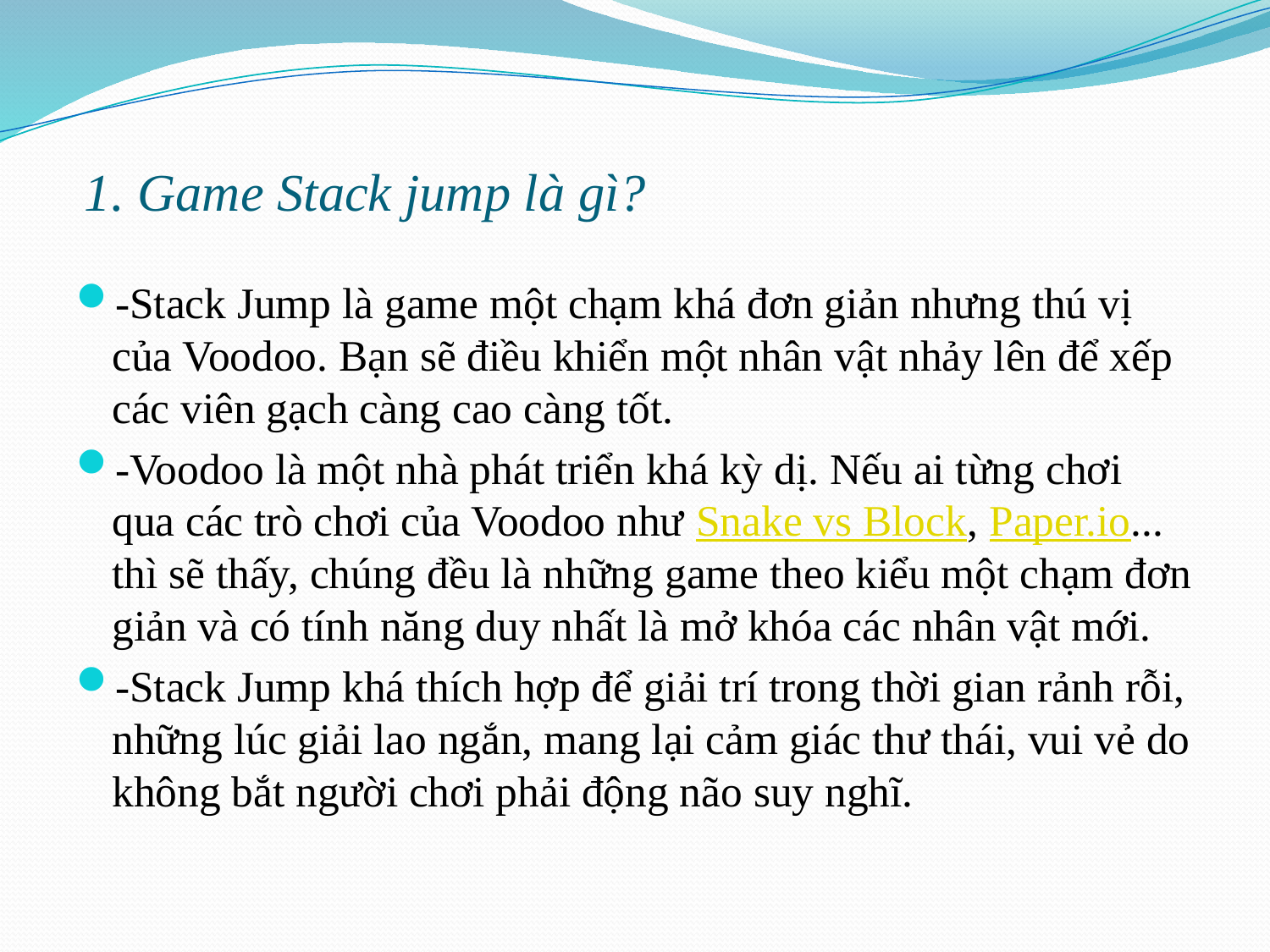

# 1. Game Stack jump là gì?
-Stack Jump là game một chạm khá đơn giản nhưng thú vị của Voodoo. Bạn sẽ điều khiển một nhân vật nhảy lên để xếp các viên gạch càng cao càng tốt.
-Voodoo là một nhà phát triển khá kỳ dị. Nếu ai từng chơi qua các trò chơi của Voodoo như Snake vs Block, Paper.io... thì sẽ thấy, chúng đều là những game theo kiểu một chạm đơn giản và có tính năng duy nhất là mở khóa các nhân vật mới.
-Stack Jump khá thích hợp để giải trí trong thời gian rảnh rỗi, những lúc giải lao ngắn, mang lại cảm giác thư thái, vui vẻ do không bắt người chơi phải động não suy nghĩ.